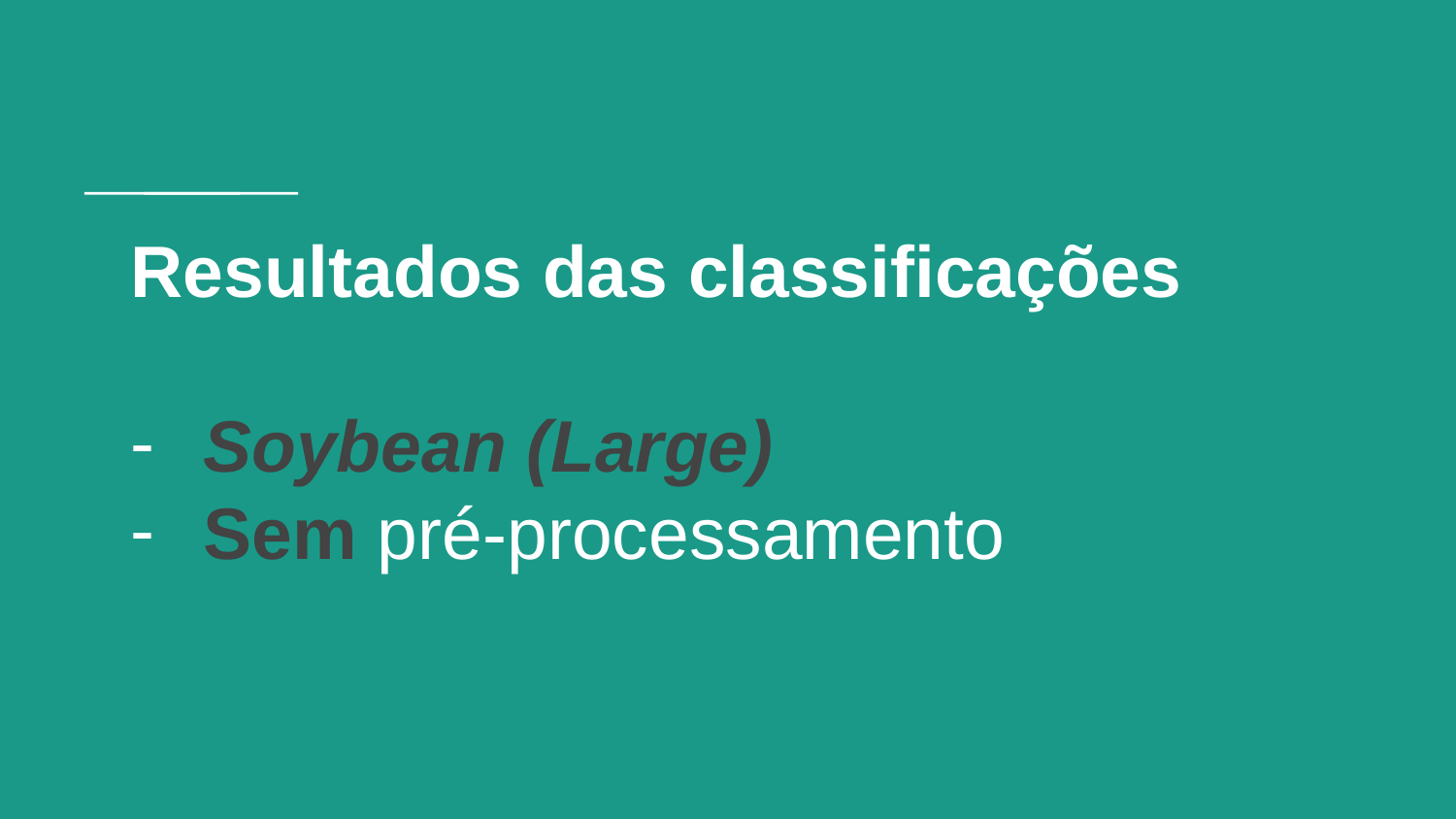

# Resultados das classificações

Soybean (Large)
Sem pré-processamento